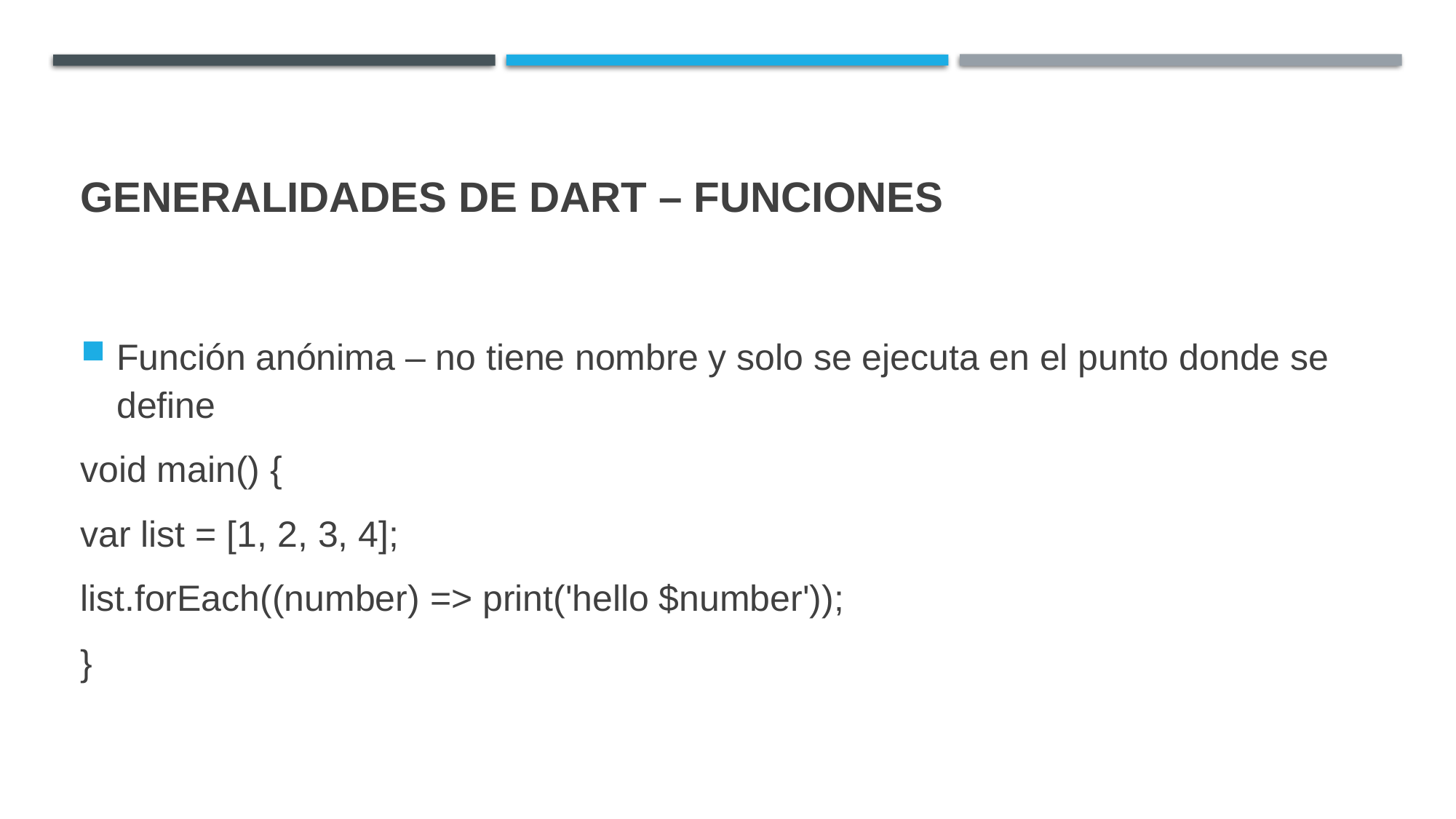

# Generalidades de Dart – Funciones
Función anónima – no tiene nombre y solo se ejecuta en el punto donde se define
void main() {
var list = [1, 2, 3, 4];
list.forEach((number) => print('hello $number'));
}